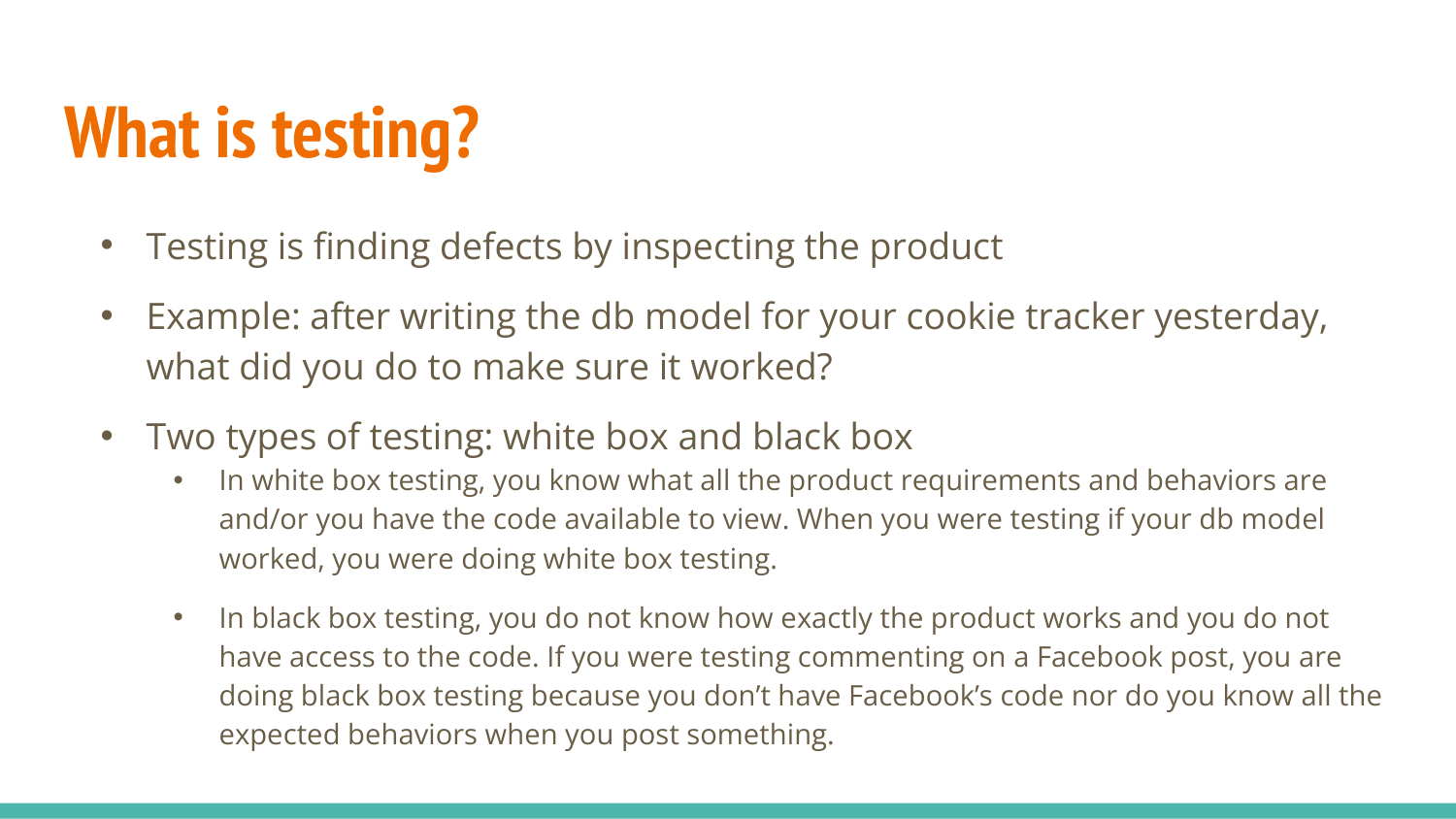

# What is testing?
Testing is finding defects by inspecting the product
Example: after writing the db model for your cookie tracker yesterday, what did you do to make sure it worked?
Two types of testing: white box and black box
In white box testing, you know what all the product requirements and behaviors are and/or you have the code available to view. When you were testing if your db model worked, you were doing white box testing.
In black box testing, you do not know how exactly the product works and you do not have access to the code. If you were testing commenting on a Facebook post, you are doing black box testing because you don’t have Facebook’s code nor do you know all the expected behaviors when you post something.